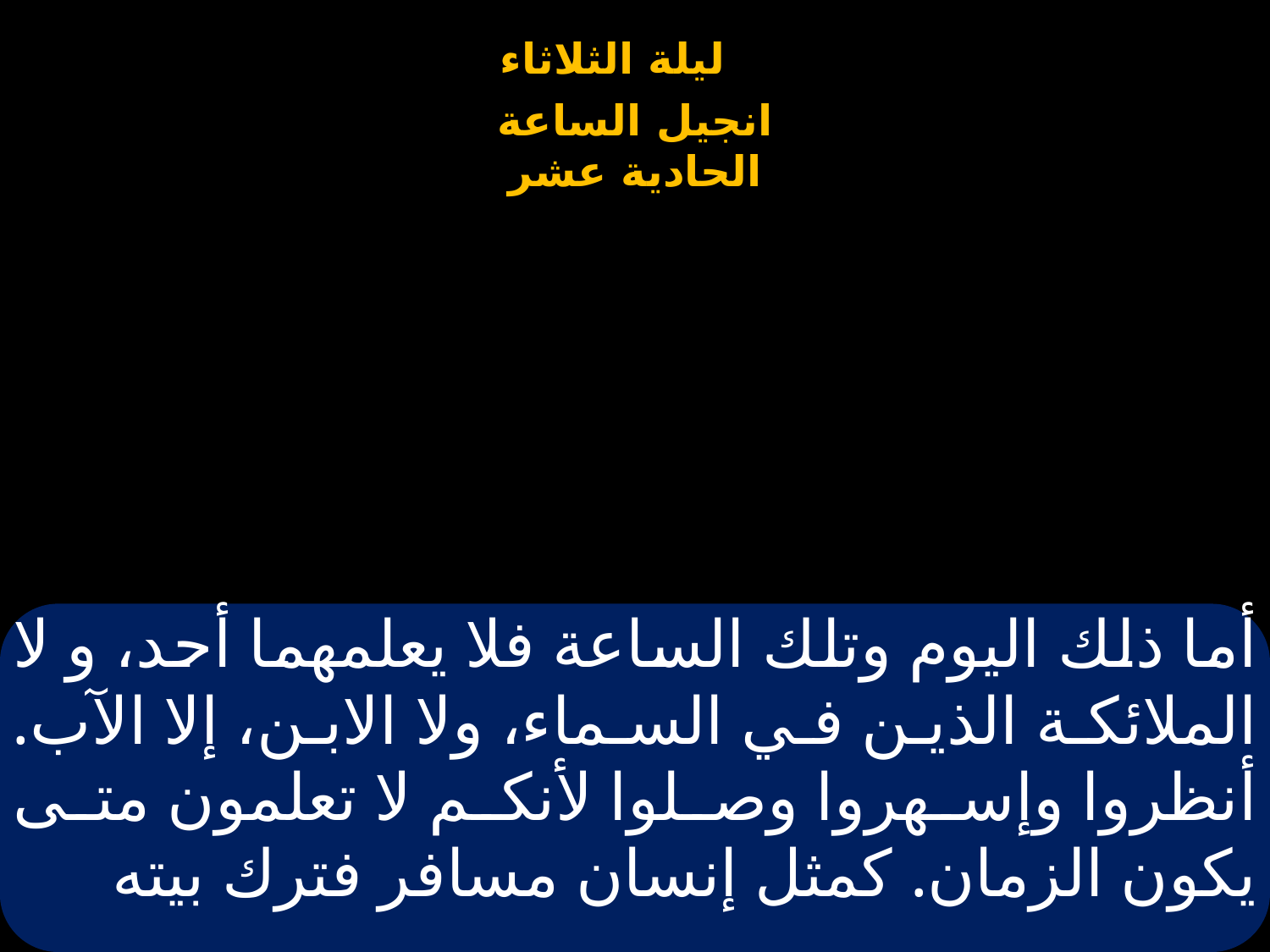

# أما ذلك اليوم وتلك الساعة فلا يعلمهما أحد، و لا الملائكة الذين في السماء، ولا الابن، إلا الآب. أنظروا وإسهروا وصلوا لأنكم لا تعلمون متى يكون الزمان. كمثل إنسان مسافر فترك بيته